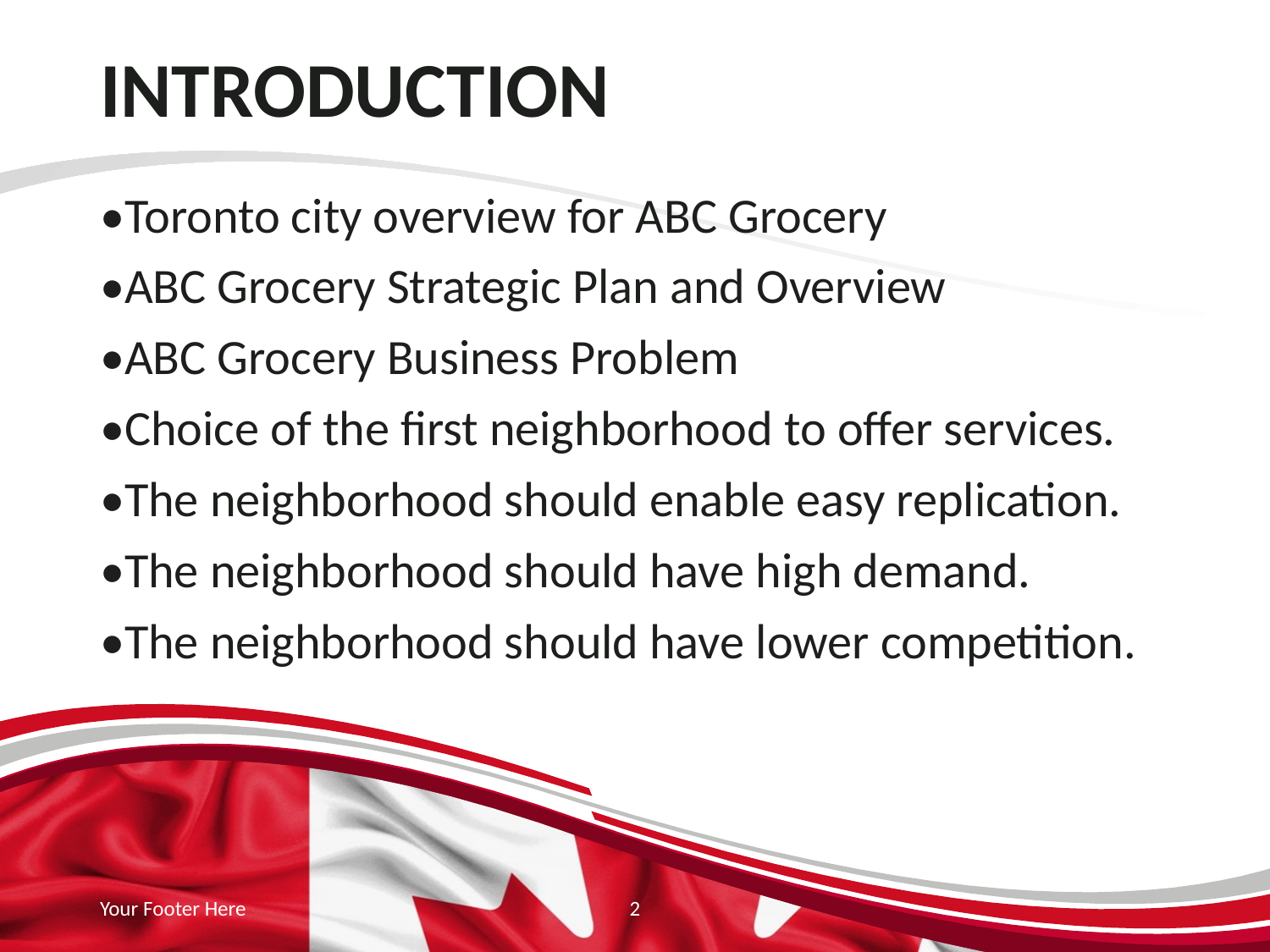

# INTRODUCTION
•Toronto city overview for ABC Grocery
•ABC Grocery Strategic Plan and Overview
•ABC Grocery Business Problem
•Choice of the first neighborhood to offer services.
•The neighborhood should enable easy replication.
•The neighborhood should have high demand.
•The neighborhood should have lower competition.

Your Footer Here
2